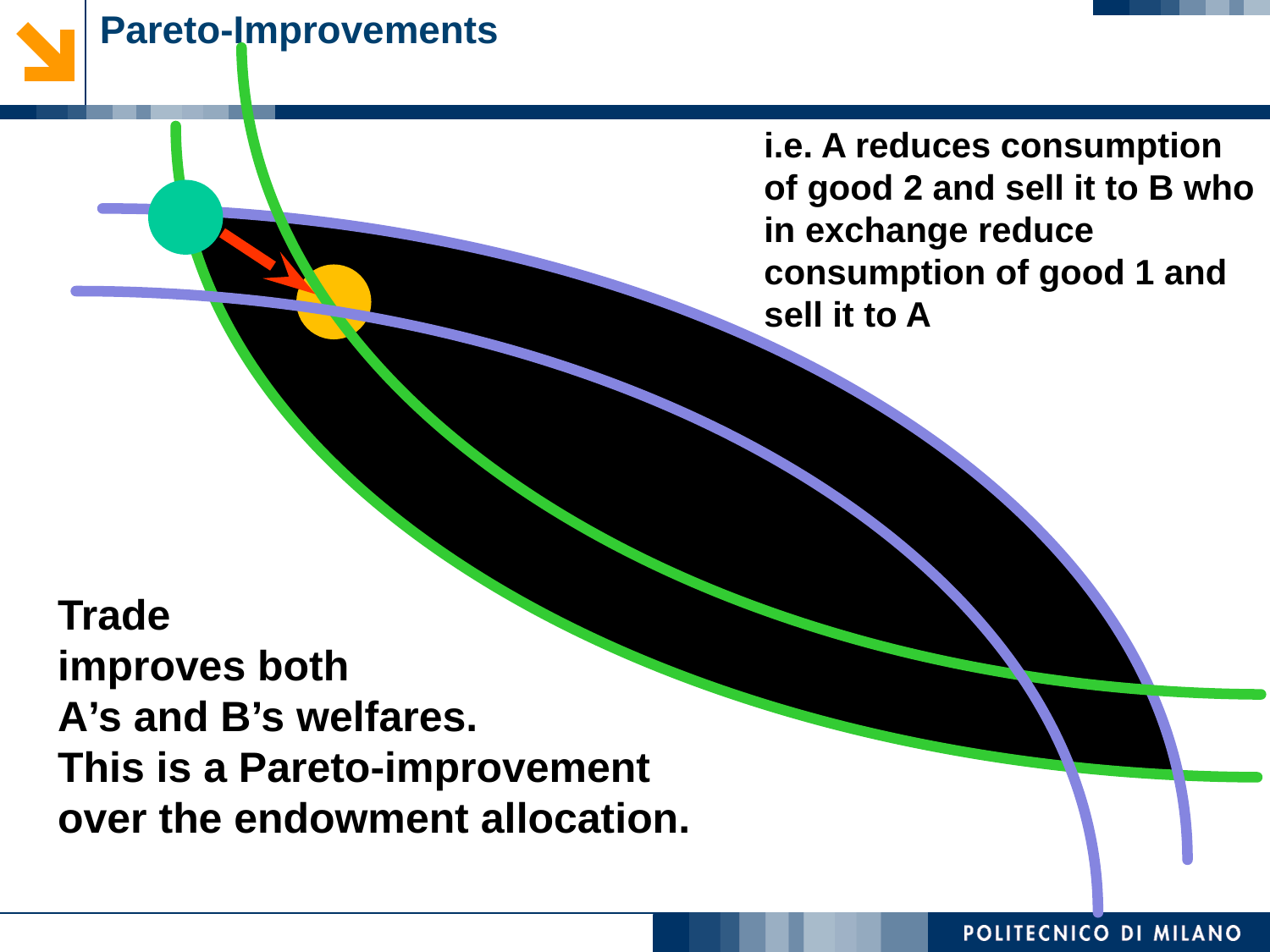

# Pareto-Improvements

i.e. A reduces consumption of good 2 and sell it to B who in exchange reduce consumption of good 1 and sell it to A

Trade
improves both
A’s and B’s welfares.
This is a Pareto-improvement
over the endowment allocation.